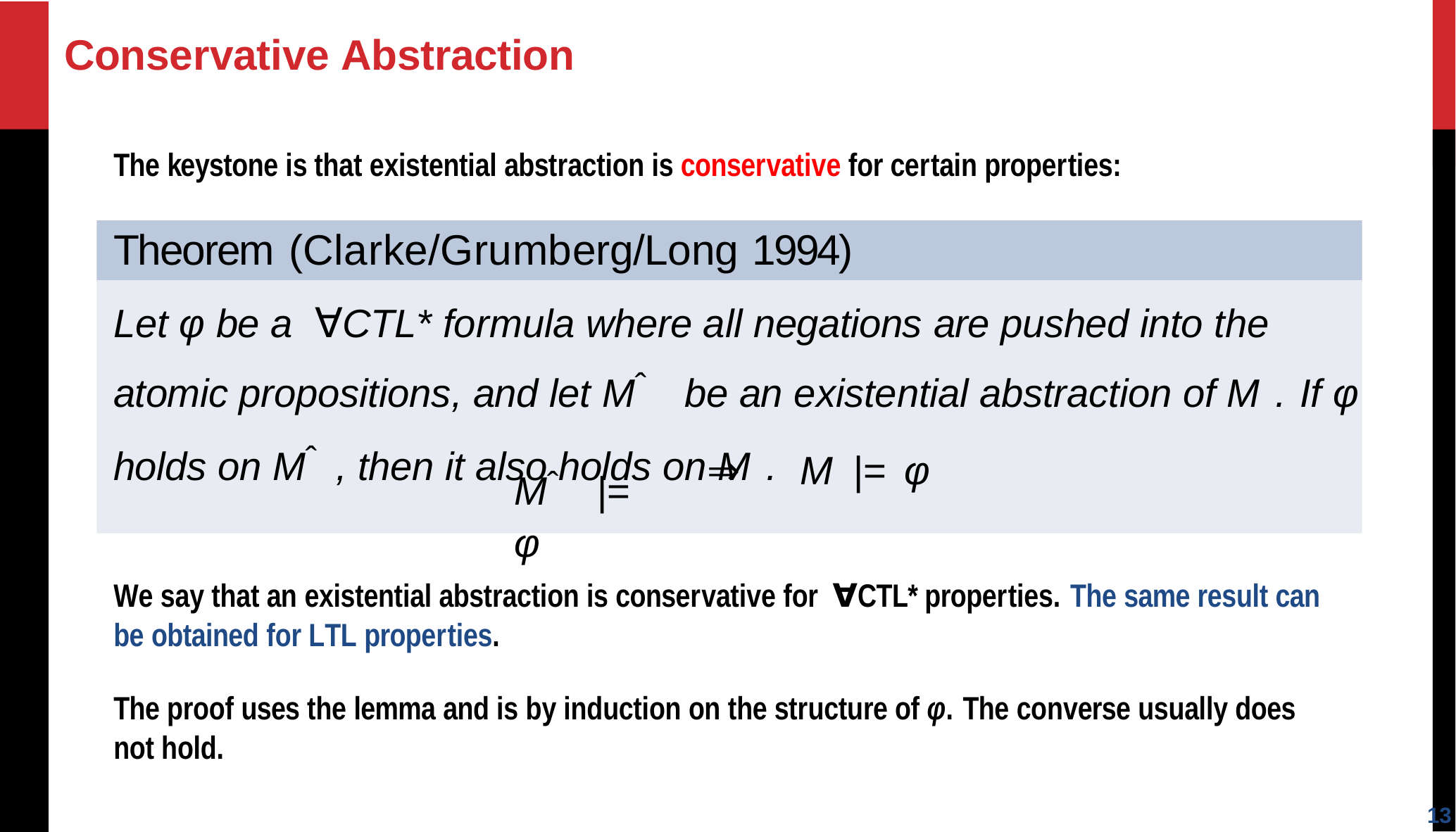

# Conservative Abstraction
The keystone is that existential abstraction is conservative for certain properties:

Theorem (Clarke/Grumberg/Long 1994)

Let φ be a  ∀CTL* formula where all negations are pushed into the atomic propositions, and let Mˆ  be an existential abstraction of M . If φ holds on Mˆ , then it also holds on M .

Mˆ  |= φ
⇒	M |= φ
We say that an existential abstraction is conservative for  ∀CTL* properties. The same result can be obtained for LTL properties.

The proof uses the lemma and is by induction on the structure of φ. The converse usually does not hold.
13